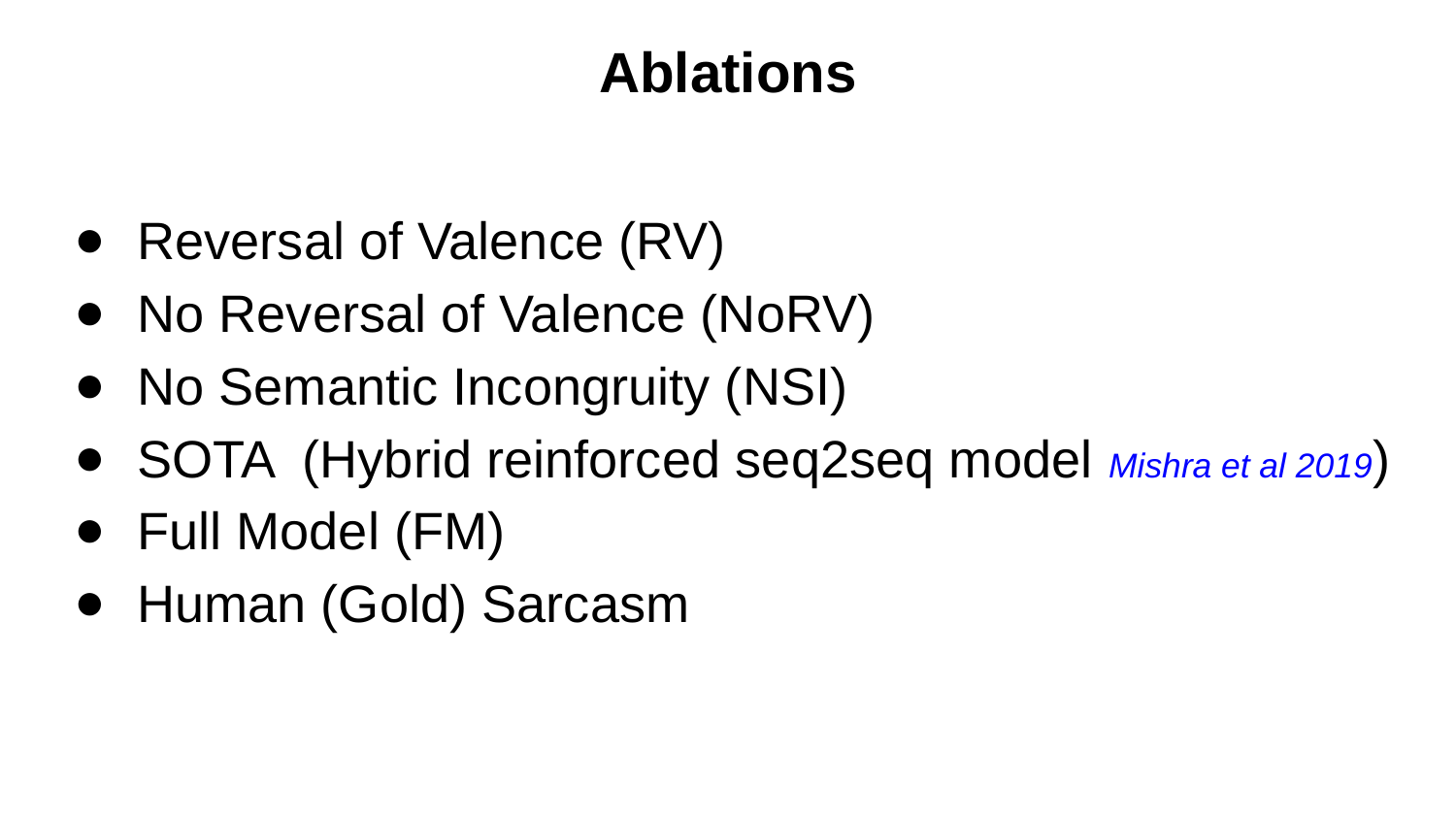

# Ablations
Reversal of Valence (RV)
No Reversal of Valence (NoRV)
No Semantic Incongruity (NSI)
SOTA  (Hybrid reinforced seq2seq model Mishra et al 2019)
Full Model (FM)
Human (Gold) Sarcasm